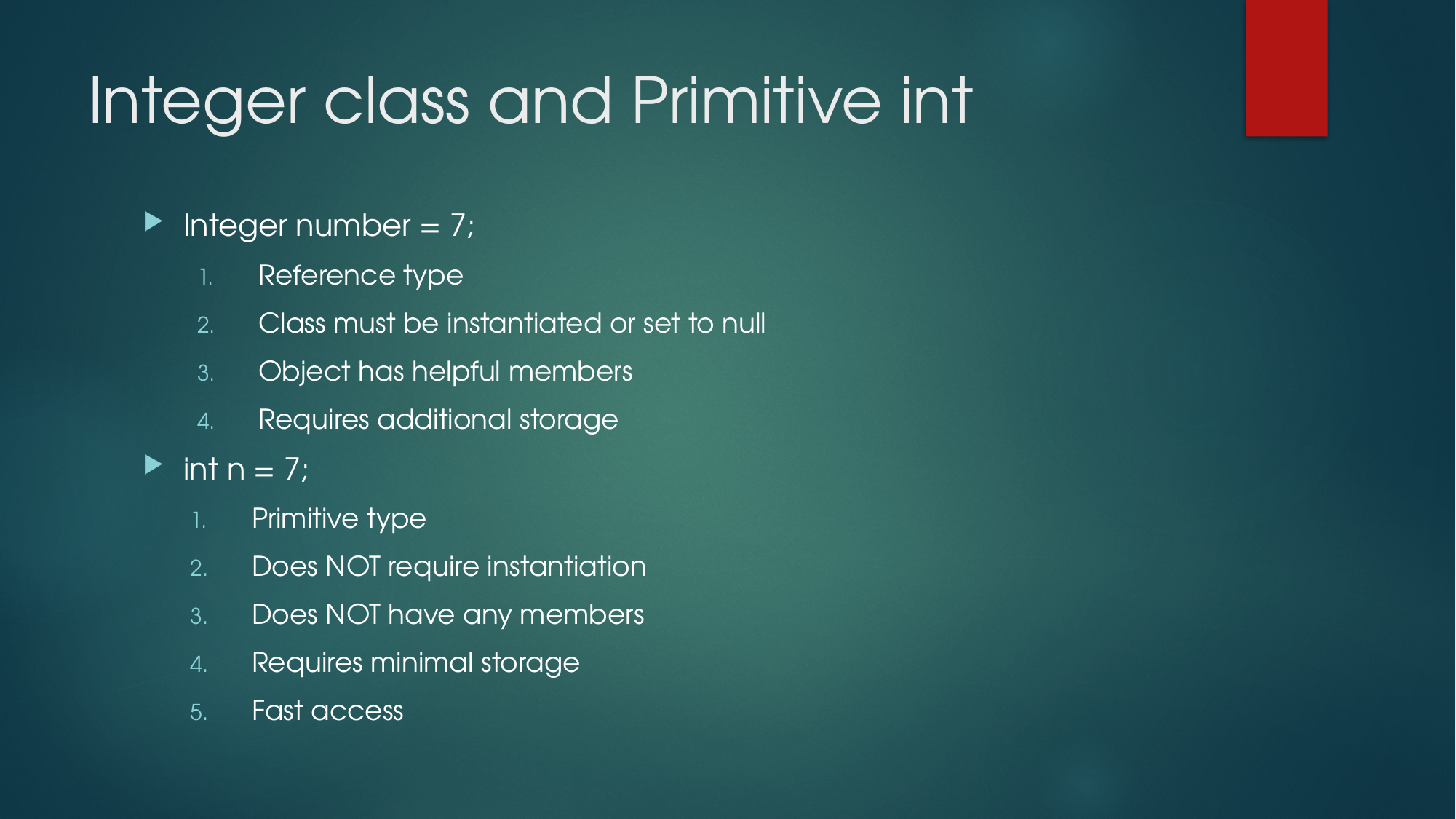

# Integer class and Primitive int
Integer number = 7;
Reference type
Class must be instantiated or set to null
Object has helpful members
Requires additional storage
int n = 7;
Primitive type
Does NOT require instantiation
Does NOT have any members
Requires minimal storage
Fast access